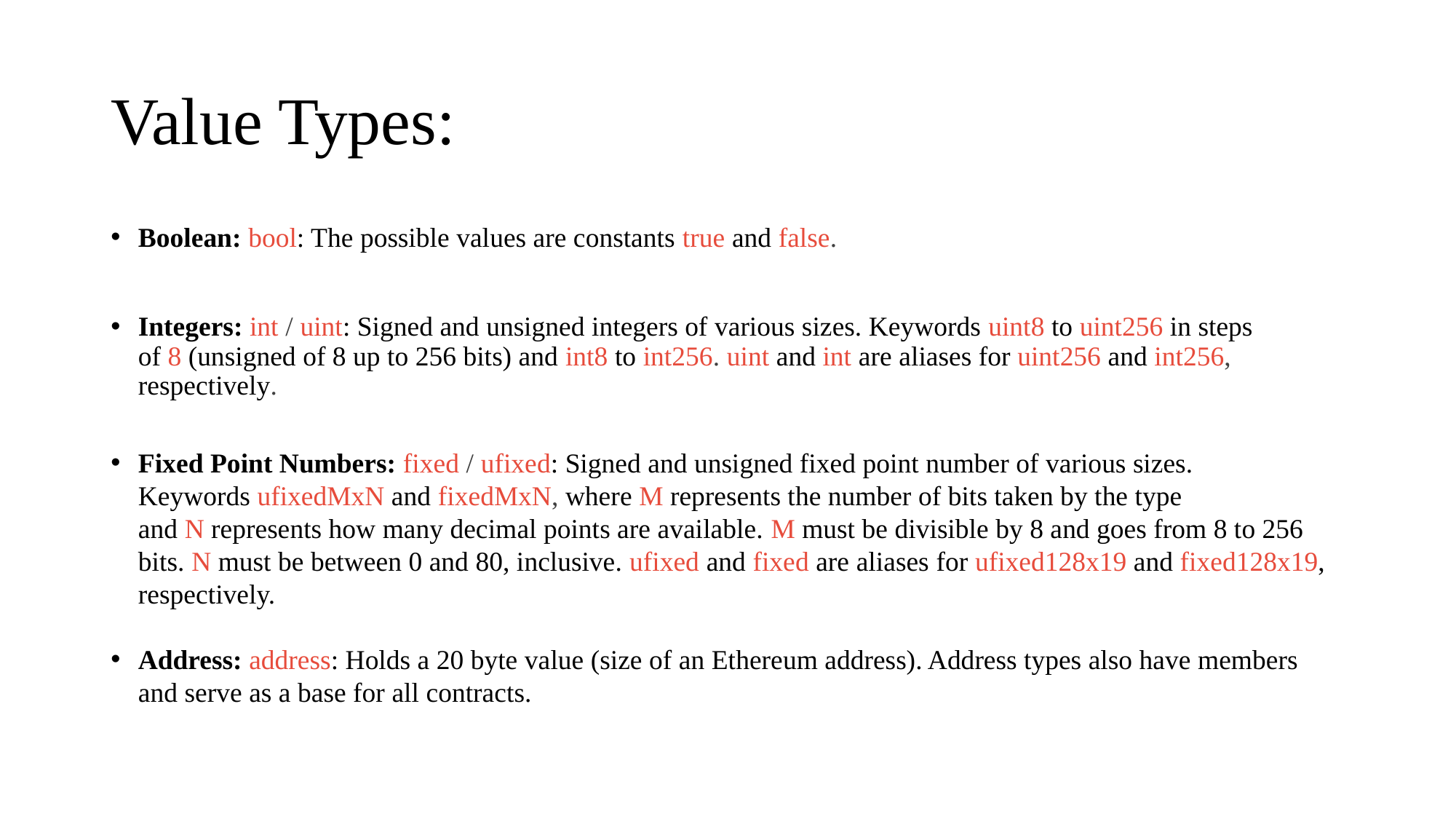

# Value Types:
Boolean: bool: The possible values are constants true and false.

Integers: int / uint: Signed and unsigned integers of various sizes. Keywords uint8 to uint256 in steps of 8 (unsigned of 8 up to 256 bits) and int8 to int256. uint and int are aliases for uint256 and int256, respectively.

Fixed Point Numbers: fixed / ufixed: Signed and unsigned fixed point number of various sizes. Keywords ufixedMxN and fixedMxN, where M represents the number of bits taken by the type and N represents how many decimal points are available. M must be divisible by 8 and goes from 8 to 256 bits. N must be between 0 and 80, inclusive. ufixed and fixed are aliases for ufixed128x19 and fixed128x19, respectively.

Address: address: Holds a 20 byte value (size of an Ethereum address). Address types also have members and serve as a base for all contracts.